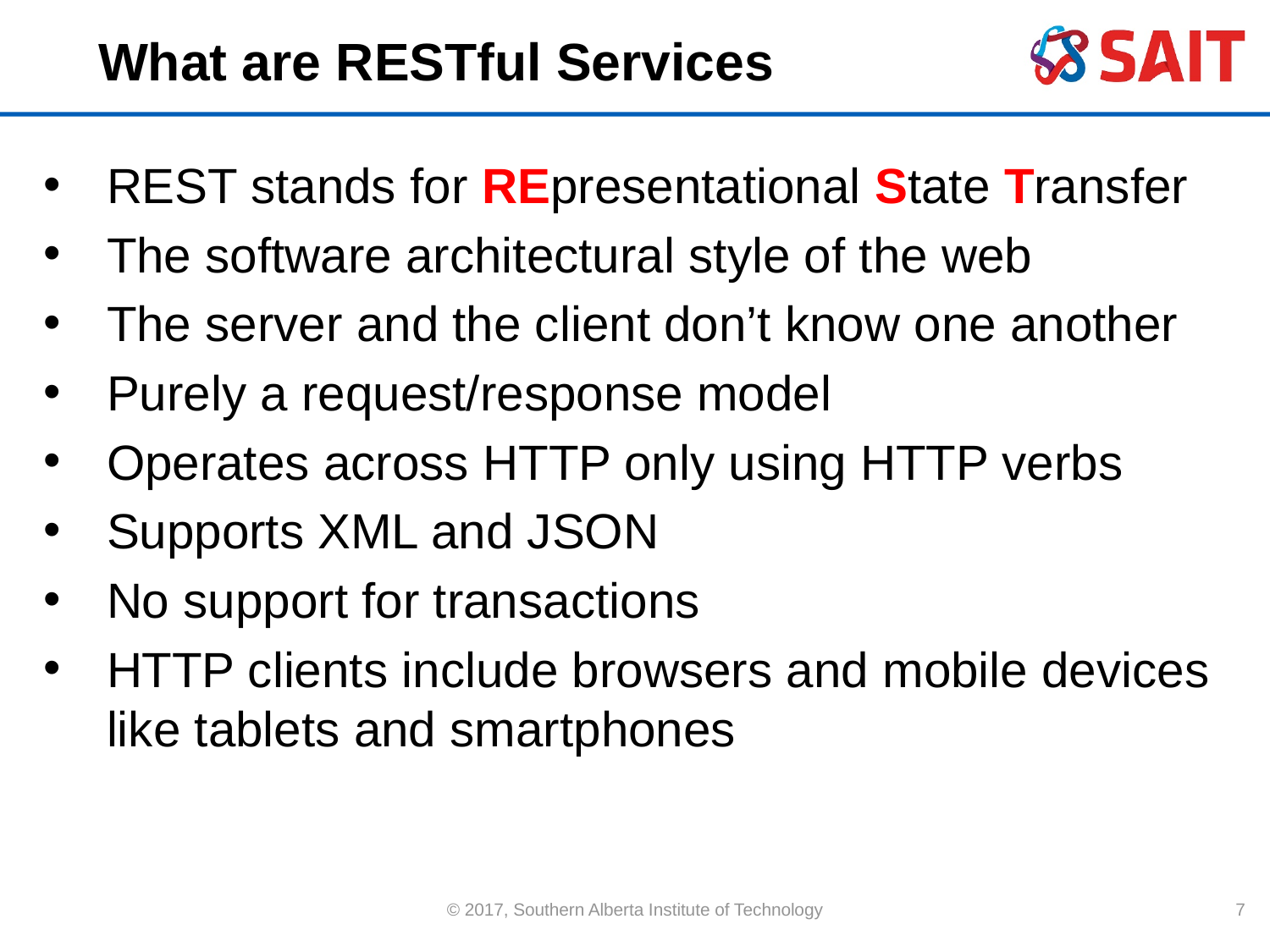

# What are RESTful Services
REST stands for REpresentational State Transfer
The software architectural style of the web
The server and the client don’t know one another
Purely a request/response model
Operates across HTTP only using HTTP verbs
Supports XML and JSON
No support for transactions
HTTP clients include browsers and mobile devices like tablets and smartphones